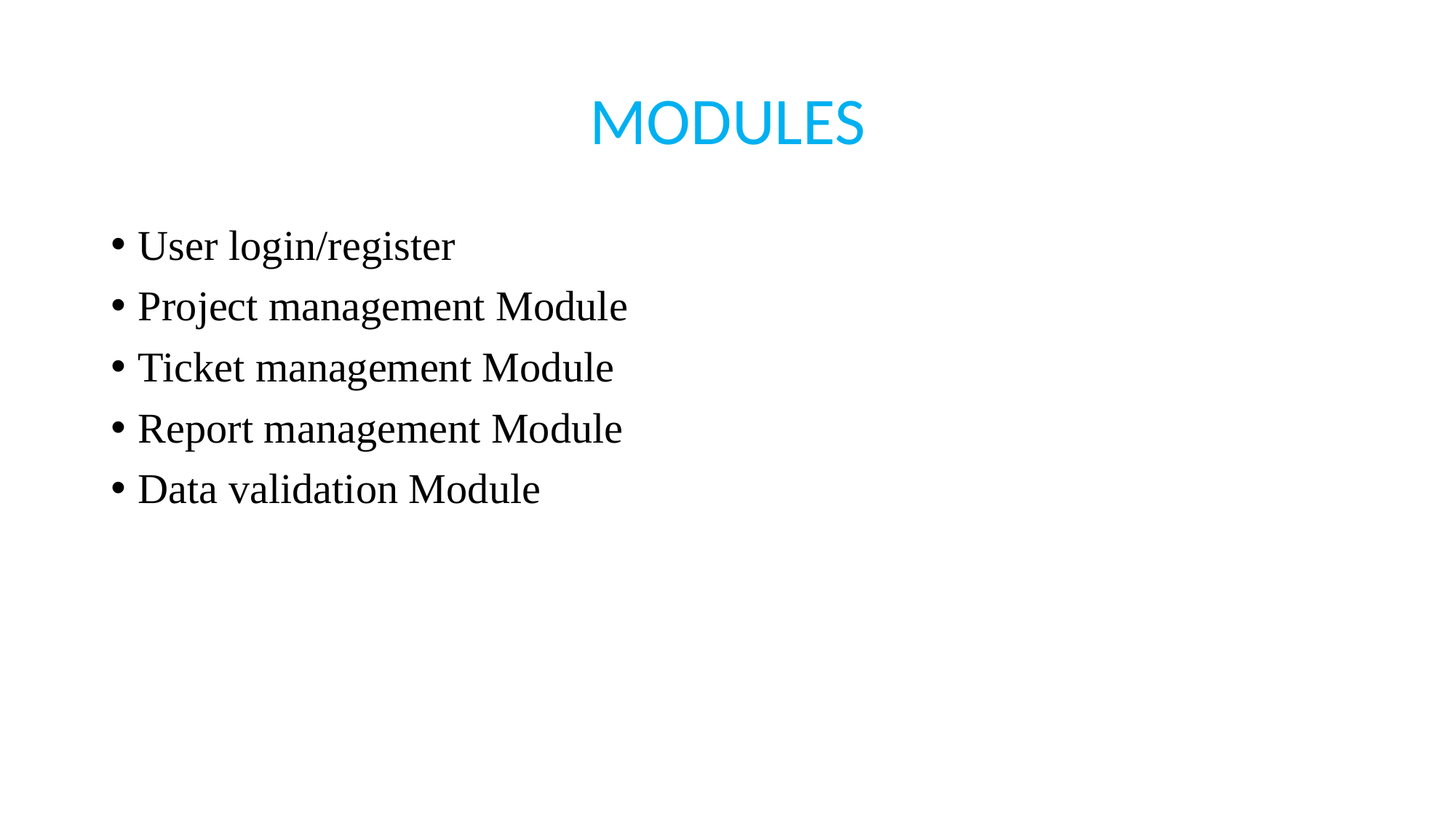

# MODULES
User login/register
Project management Module
Ticket management Module
Report management Module
Data validation Module